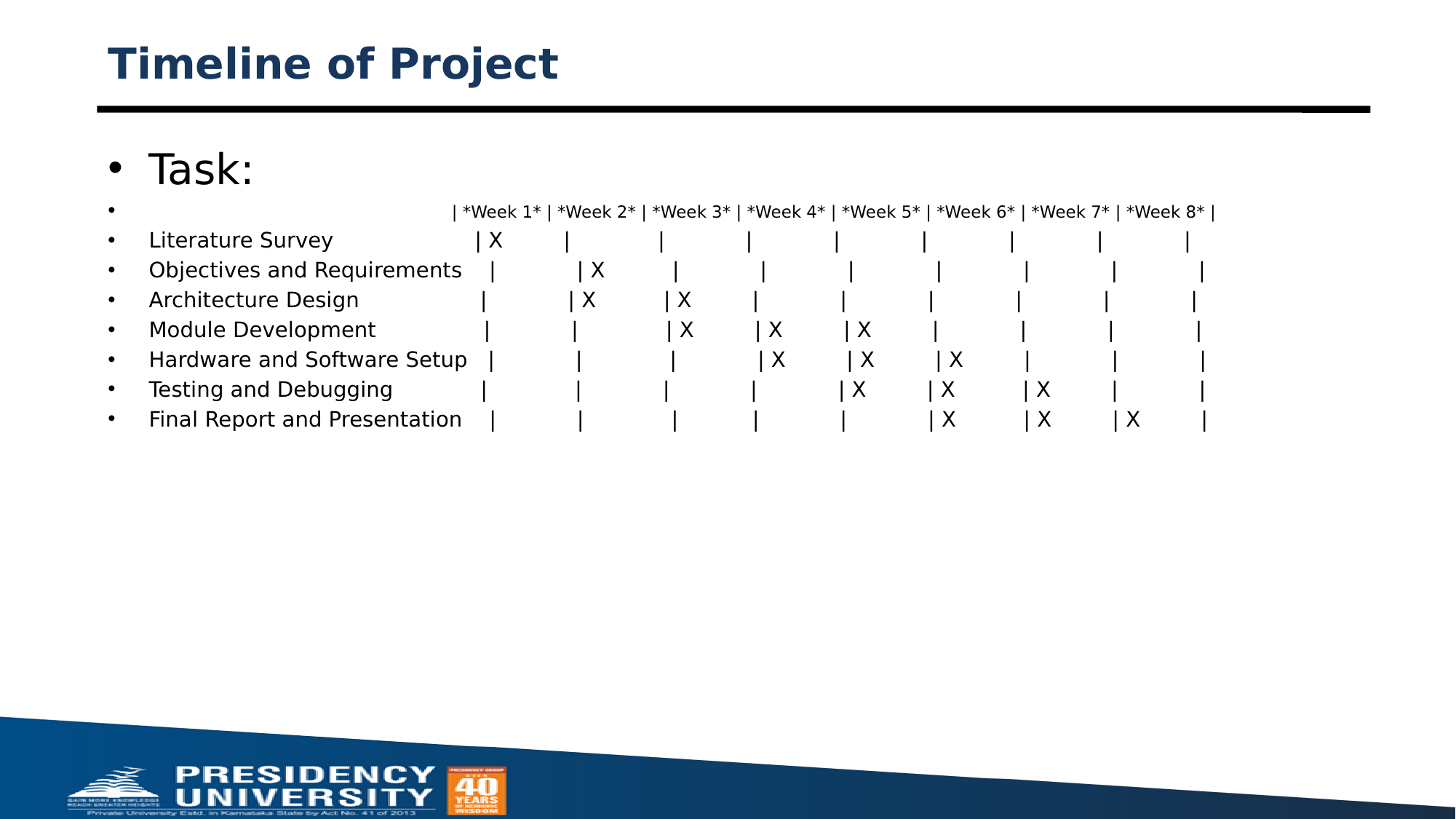

# Timeline of Project
Task:
                                             | *Week 1* | *Week 2* | *Week 3* | *Week 4* | *Week 5* | *Week 6* | *Week 7* | *Week 8* |
Literature Survey                     | X         |             |            |            |            |            |            |            |
Objectives and Requirements    |            | X          |            |            |            |            |            |            |
Architecture Design                  |            | X          | X         |            |            |            |            |            |
Module Development                |            |             | X         | X         | X         |            |            |            |
Hardware and Software Setup   |            |             |            | X         | X         | X         |            |            |
Testing and Debugging             |             |            |            |            | X         | X          | X         |            |
Final Report and Presentation    |            |             |           |            |            | X          | X         | X         |